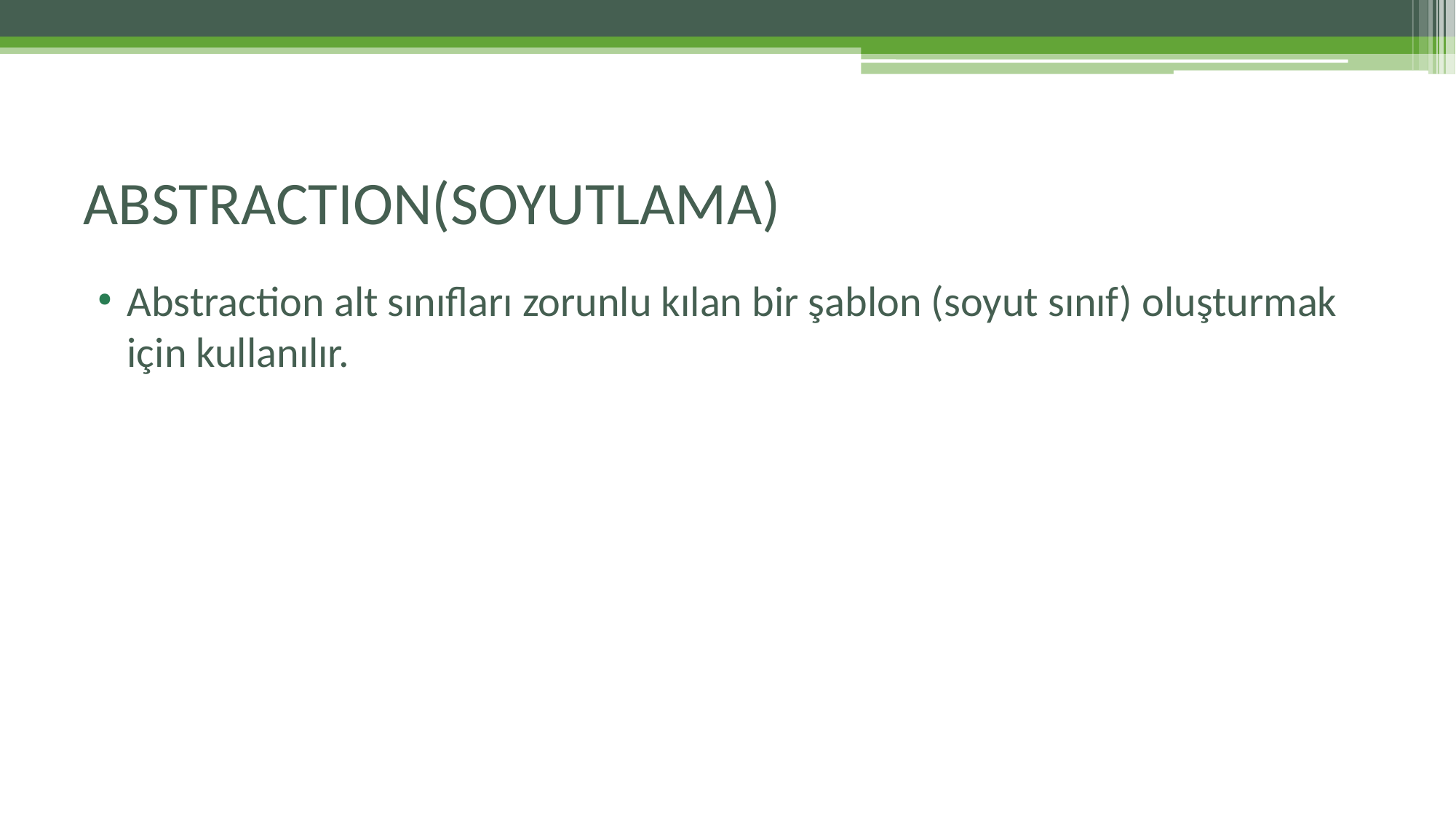

# ABSTRACTION(SOYUTLAMA)
Abstraction alt sınıfları zorunlu kılan bir şablon (soyut sınıf) oluşturmak için kullanılır.